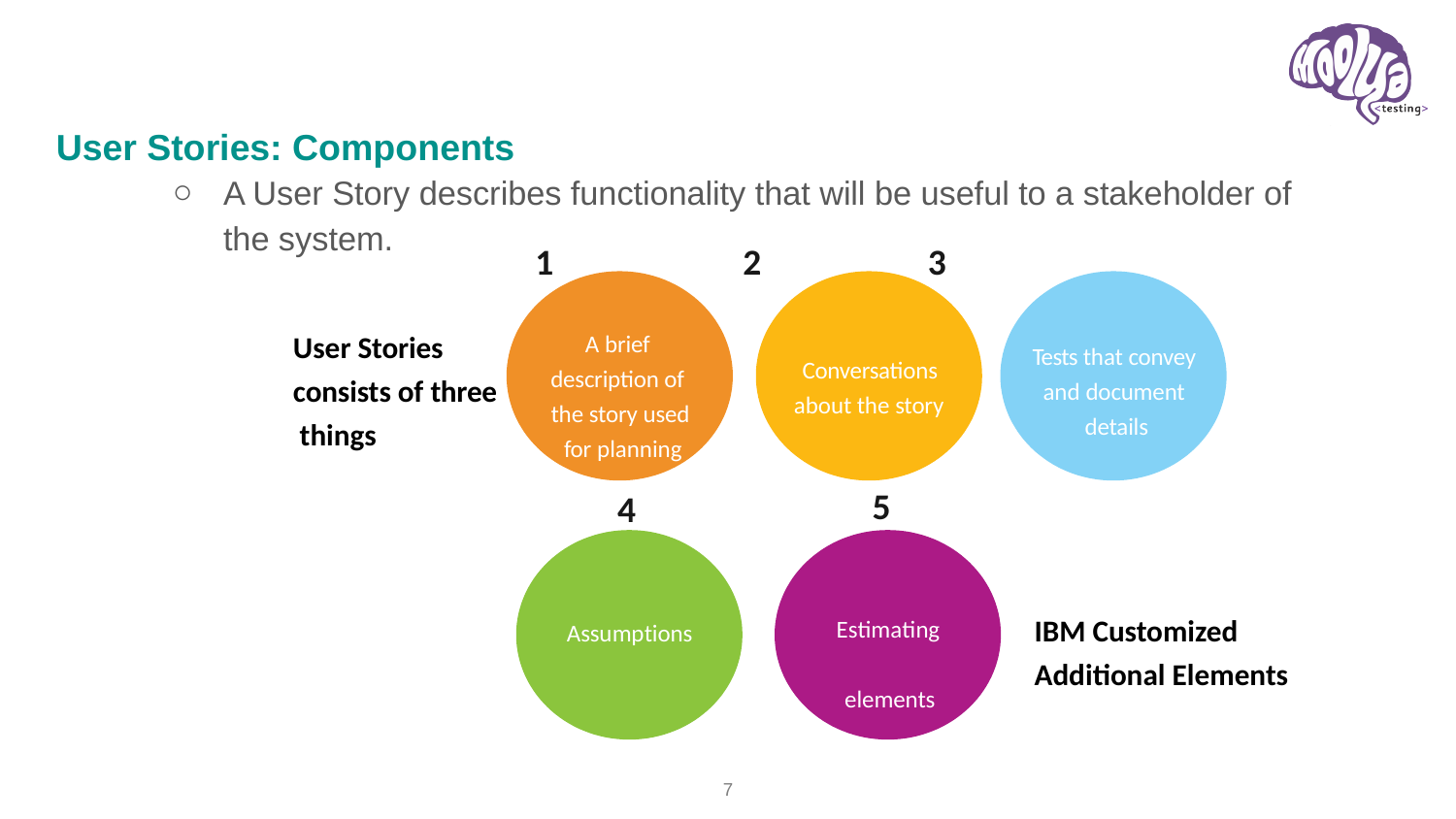

# User Stories: Components
A User Story describes functionality that will be useful to a stakeholder of the system.

                                  1                       2	           3

User Stories  consists of three  things
A brief  description of  the story used  for planning
Tests that convey  and document  details
Conversations  about the story
5
4

IBM Customized
Additional Elements
Estimating  elements
Assumptions